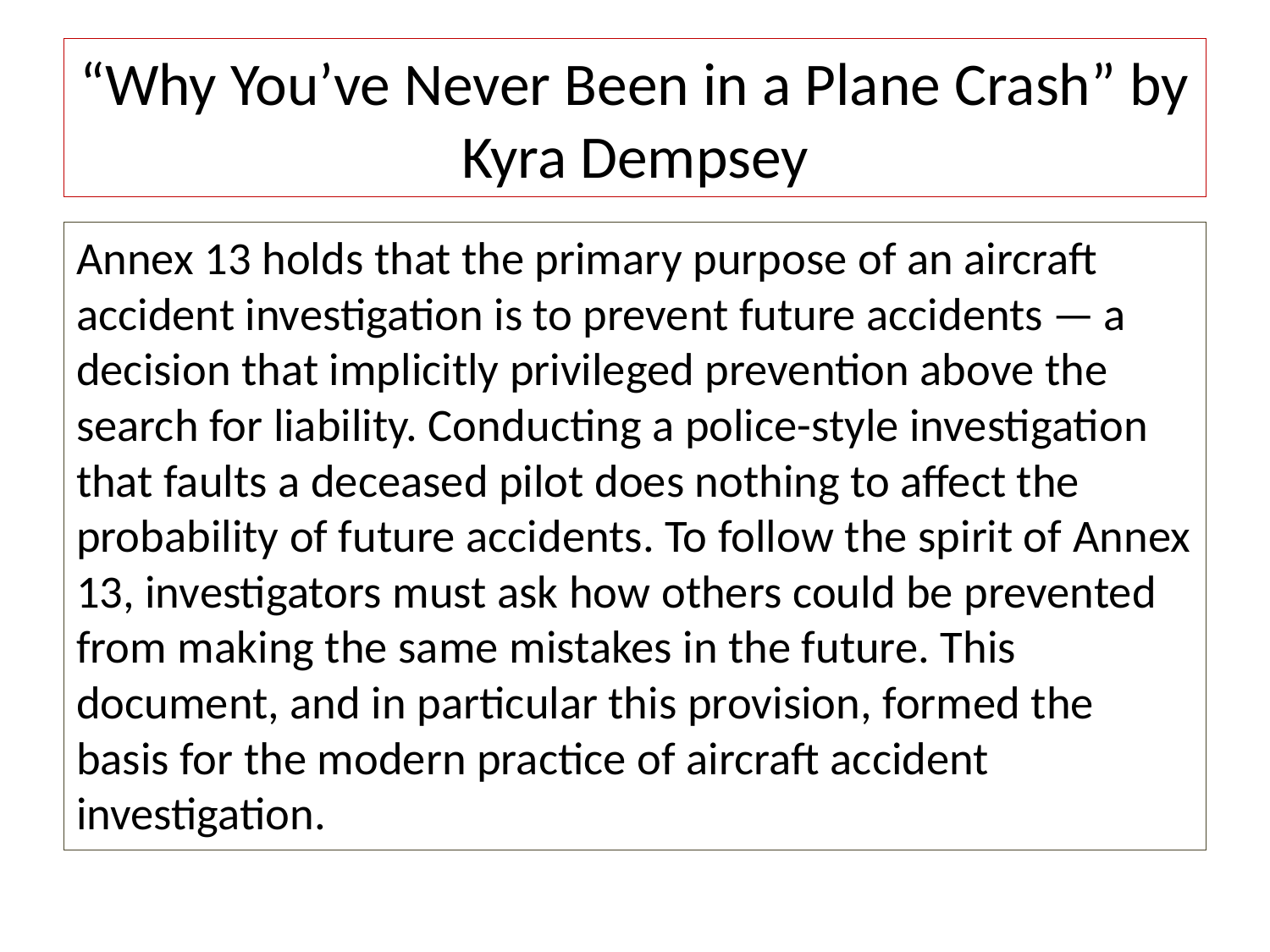

# “Why You’ve Never Been in a Plane Crash” by Kyra Dempsey
Annex 13 holds that the primary purpose of an aircraft accident investigation is to prevent future accidents — a decision that implicitly privileged prevention above the search for liability. Conducting a police-style investigation that faults a deceased pilot does nothing to affect the probability of future accidents. To follow the spirit of Annex 13, investigators must ask how others could be prevented from making the same mistakes in the future. This document, and in particular this provision, formed the basis for the modern practice of aircraft accident investigation.